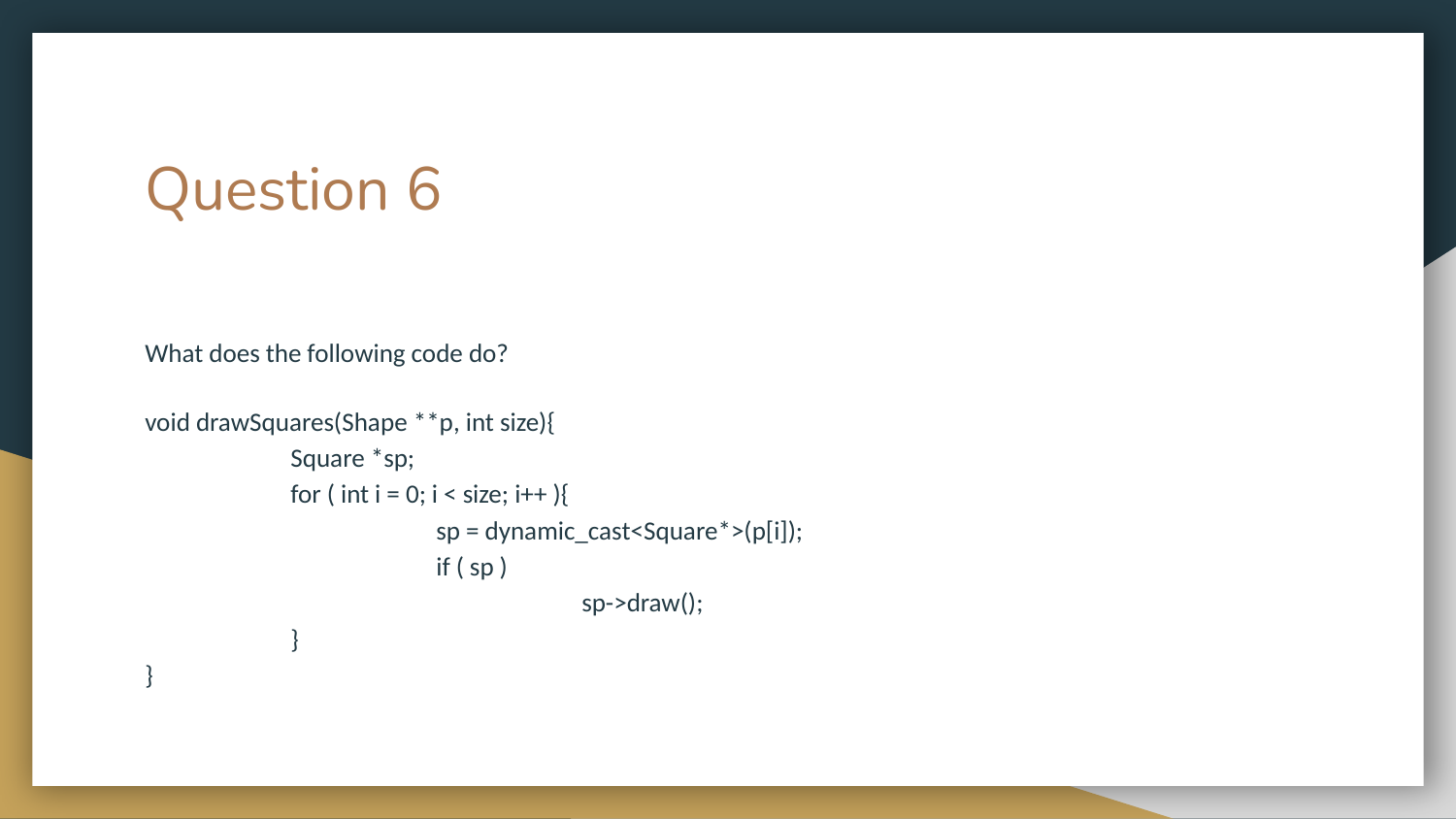

# Question 6
What does the following code do?
void drawSquares(Shape **p, int size){
	Square *sp;
	for ( int i = 0; i < size; i++ ){
		sp = dynamic_cast<Square*>(p[i]);
		if ( sp )
			sp->draw();
	}
}